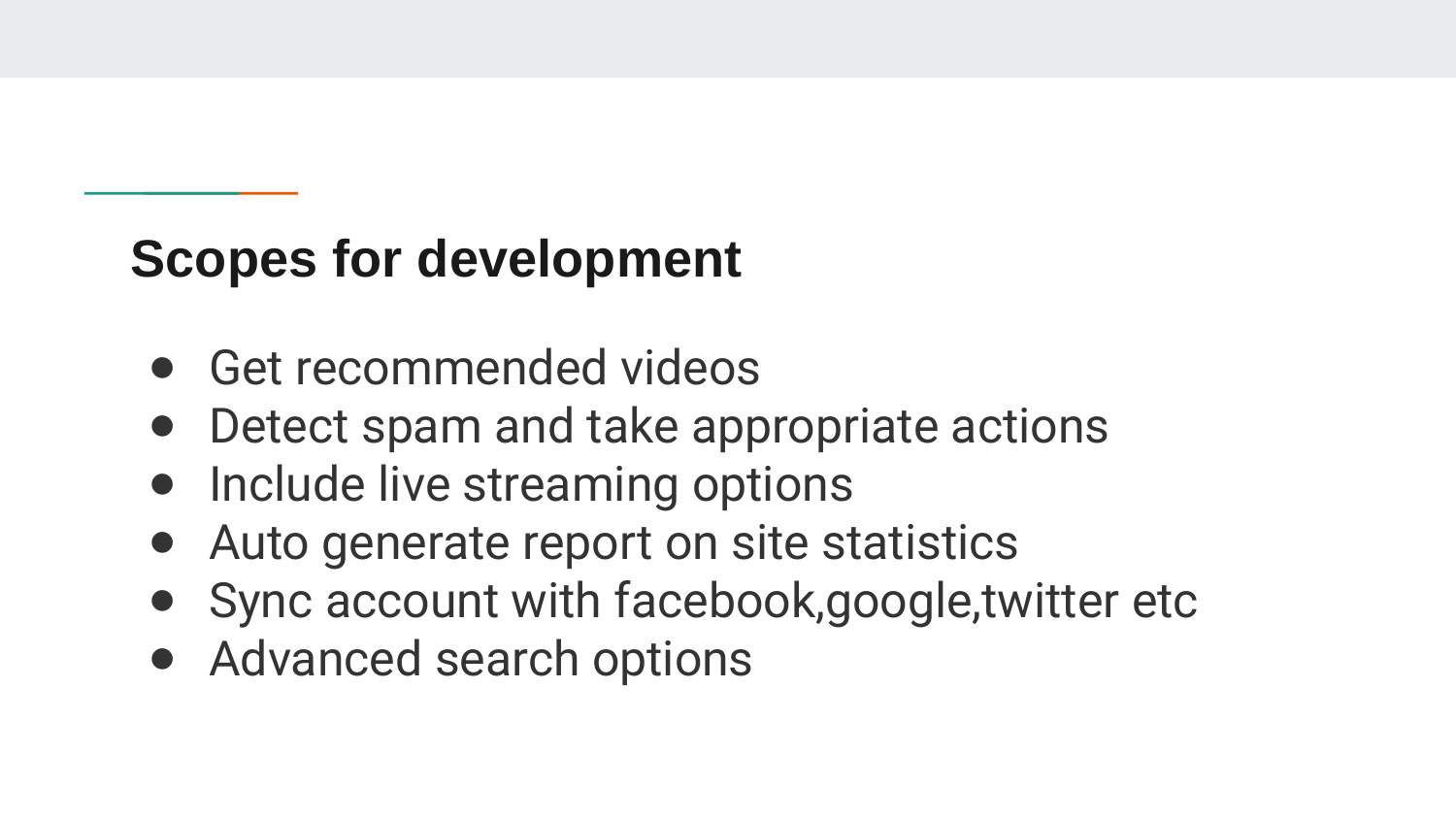

# Scopes for development
Get recommended videos
Detect spam and take appropriate actions
Include live streaming options
Auto generate report on site statistics
Sync account with facebook,google,twitter etc
Advanced search options